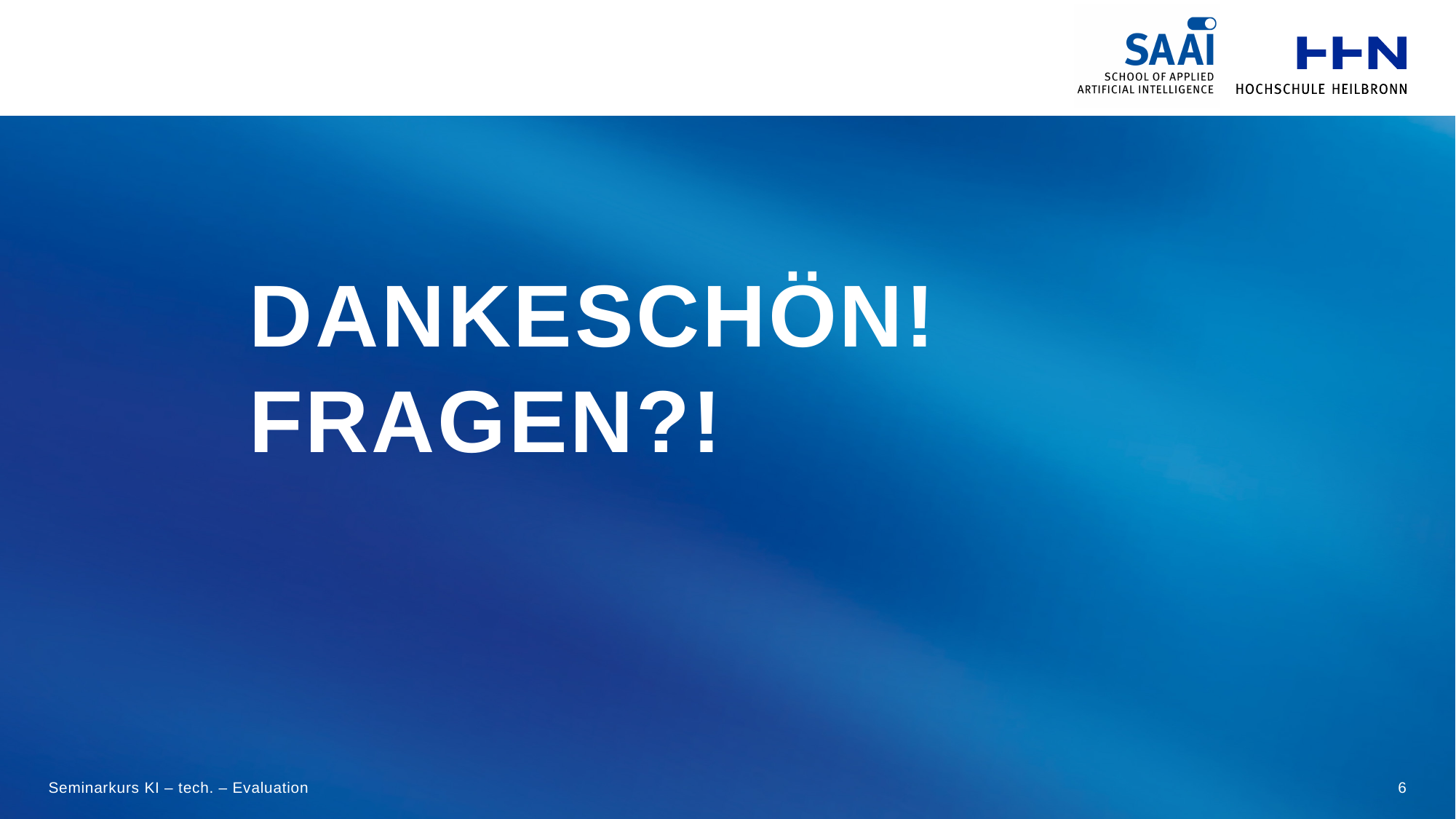

Dankeschön! Fragen?!

Seminarkurs KI – tech. – Evaluation
6